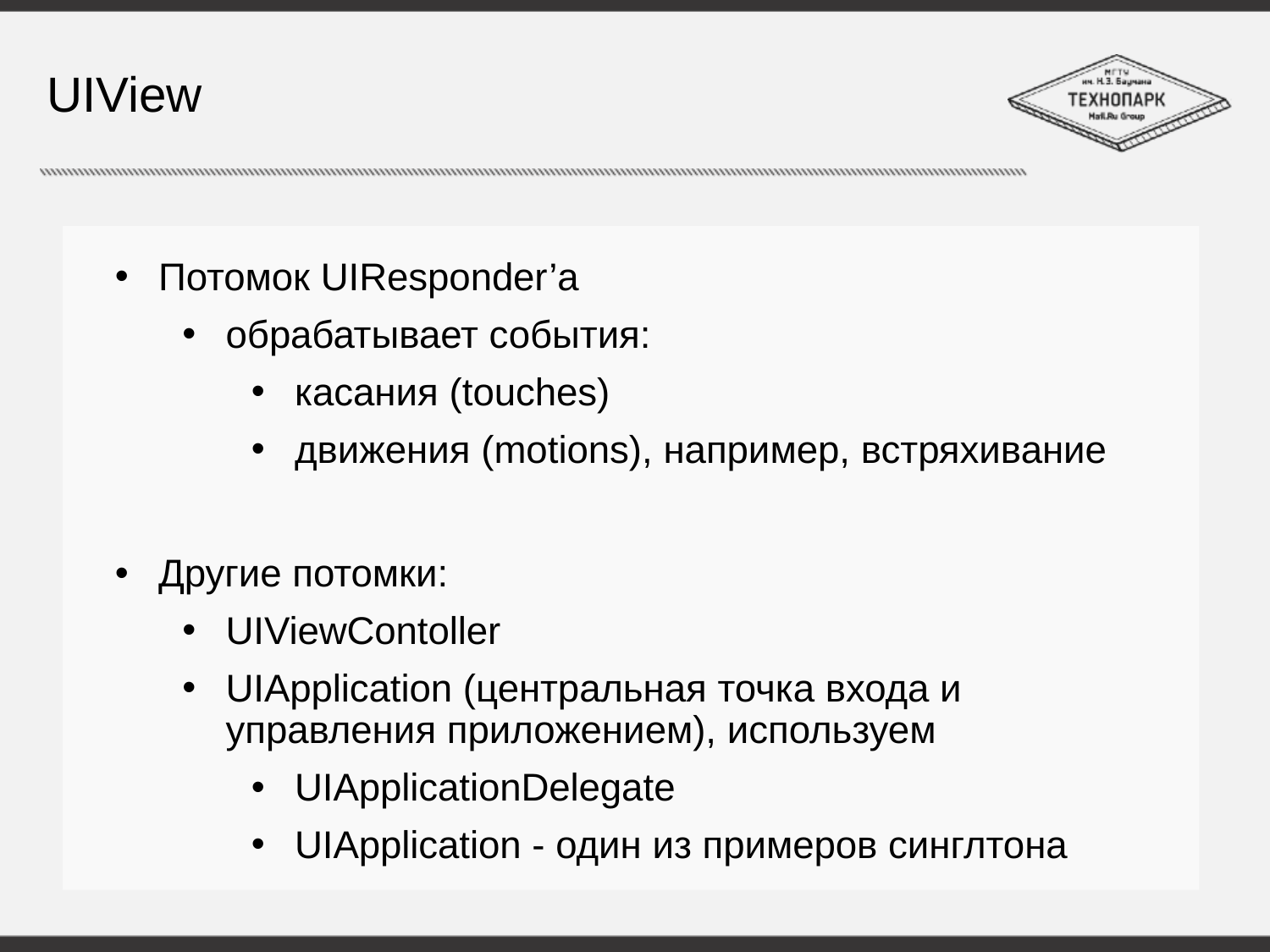

# UIView
Потомок UIResponder’а
обрабатывает события:
касания (touches)
движения (motions), например, встряхивание

Другие потомки:
UIViewContoller
UIApplication (центральная точка входа и управления приложением), используем
UIApplicationDelegate
UIApplication - один из примеров синглтона
3